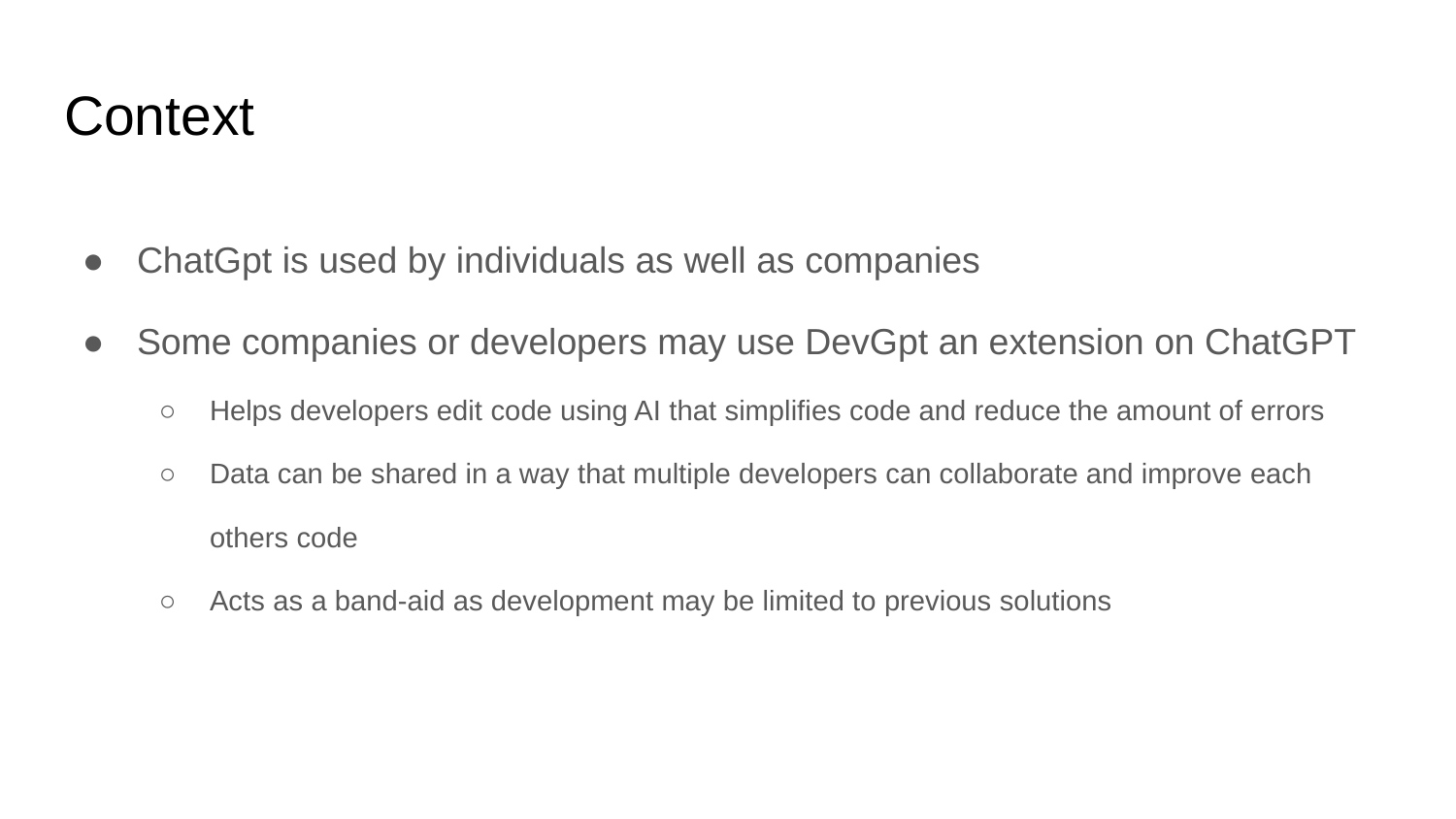

# Context
ChatGpt is used by individuals as well as companies
Some companies or developers may use DevGpt an extension on ChatGPT
Helps developers edit code using AI that simplifies code and reduce the amount of errors
Data can be shared in a way that multiple developers can collaborate and improve each others code
Acts as a band-aid as development may be limited to previous solutions